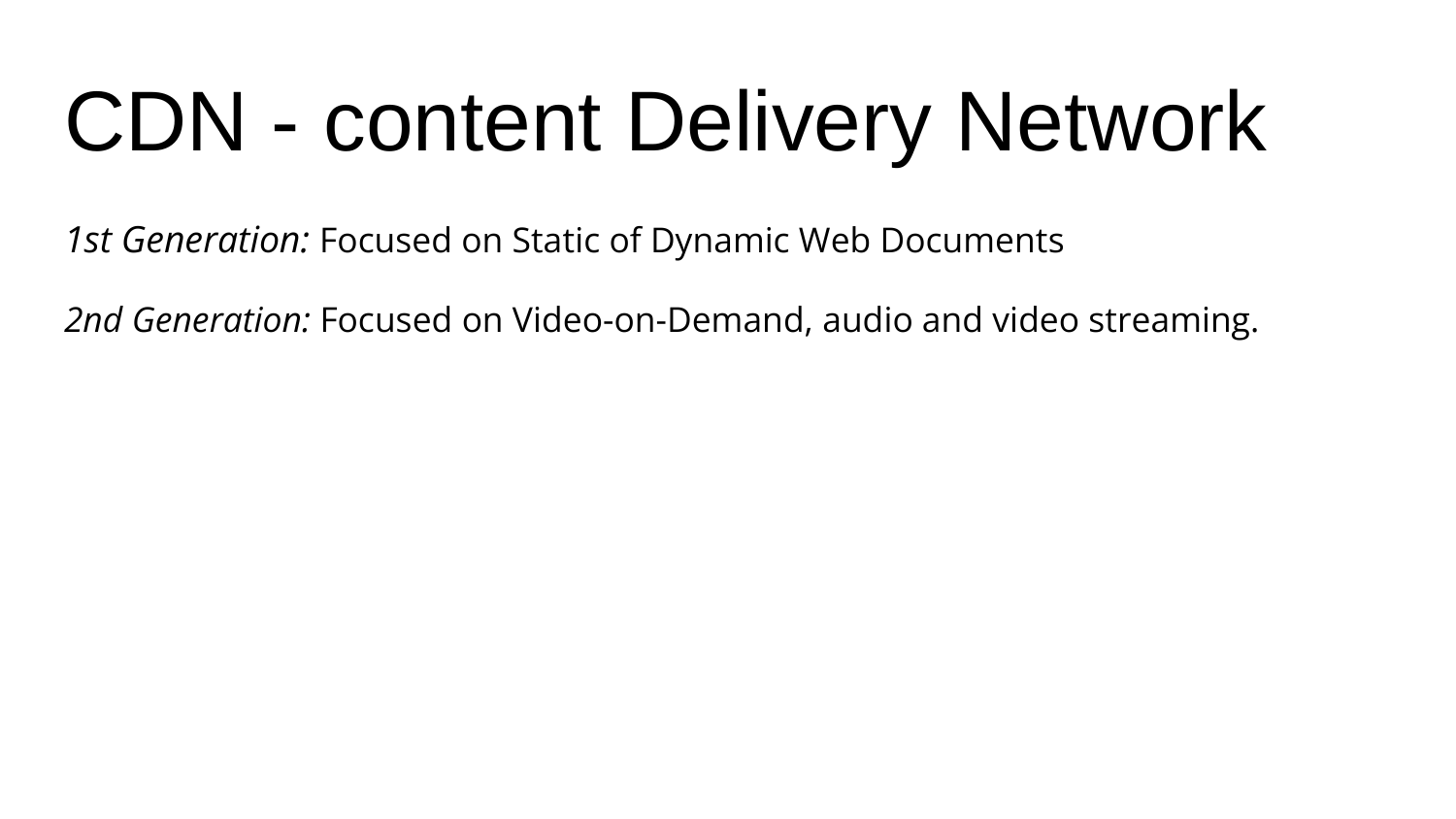

# CDN - content Delivery Network
1st Generation: Focused on Static of Dynamic Web Documents
2nd Generation: Focused on Video-on-Demand, audio and video streaming.